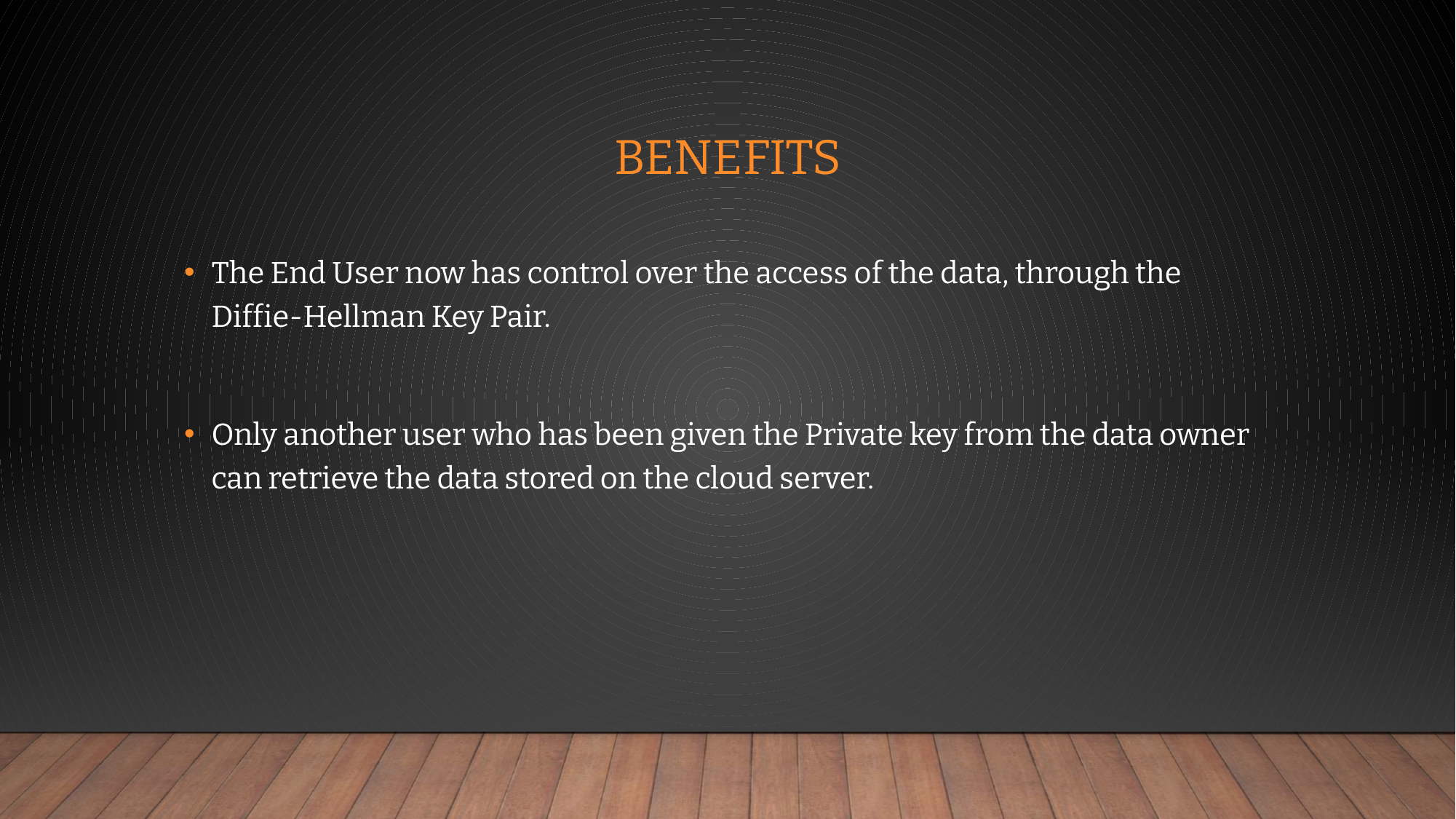

# BENEFITS
The End User now has control over the access of the data, through the   Diffie-Hellman Key Pair.

Only another user who has been given the Private key from the data owner can retrieve the data stored on the cloud server.